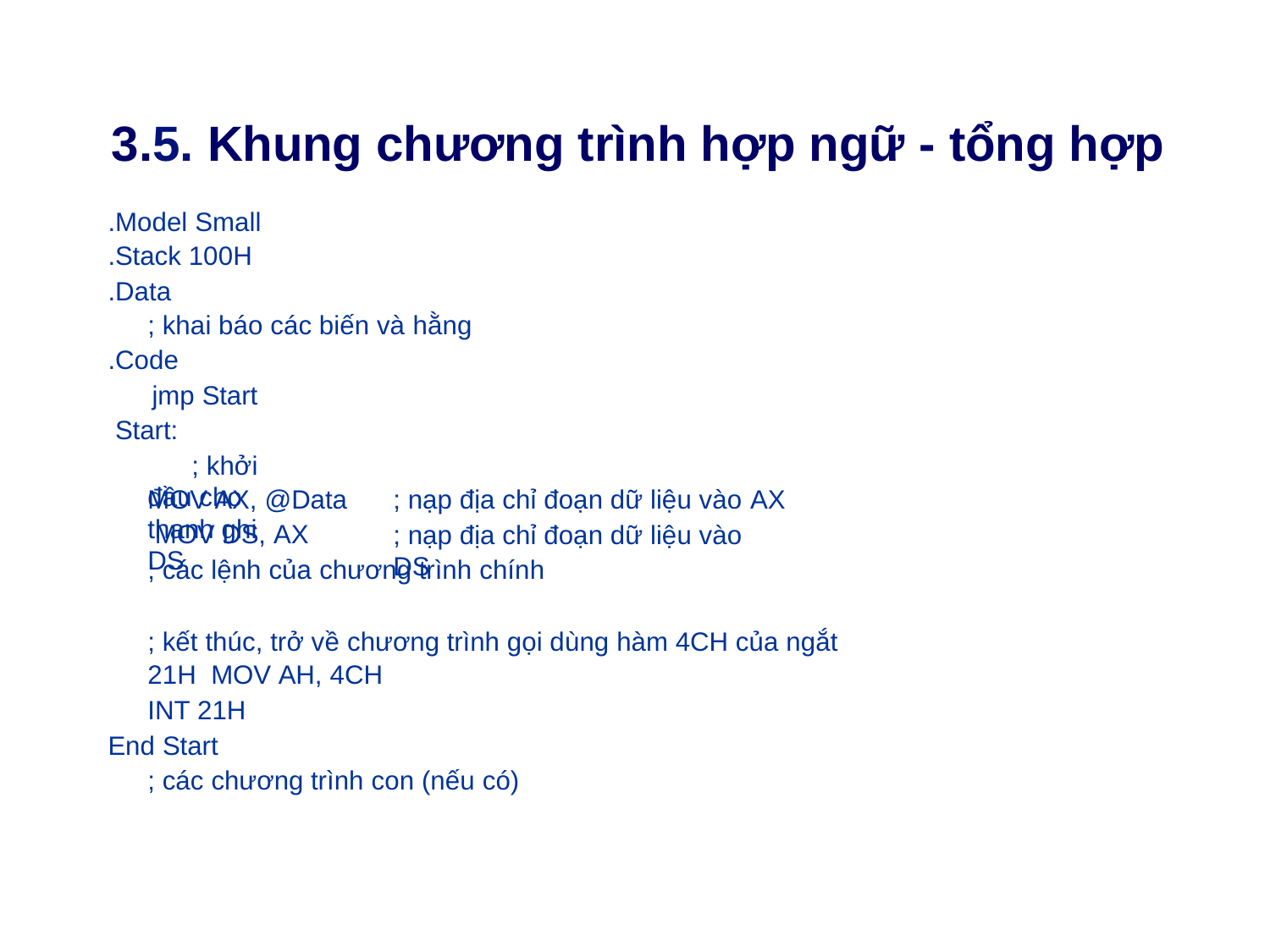

# 3.5. Khung chương trình hợp ngữ - tổng hợp
.Model Small
.Stack 100H
.Data
; khai báo các biến và hằng
.Code
jmp Start  Start:
; khởi đầu cho thanh ghi DS
MOV AX, @Data  MOV DS, AX
; nạp địa chỉ đoạn dữ liệu vào AX
; nạp địa chỉ đoạn dữ liệu vào DS
; các lệnh của chương trình chính

; kết thúc, trở về chương trình gọi dùng hàm 4CH của ngắt 21H  MOV AH, 4CH
INT 21H
End Start
; các chương trình con (nếu có)